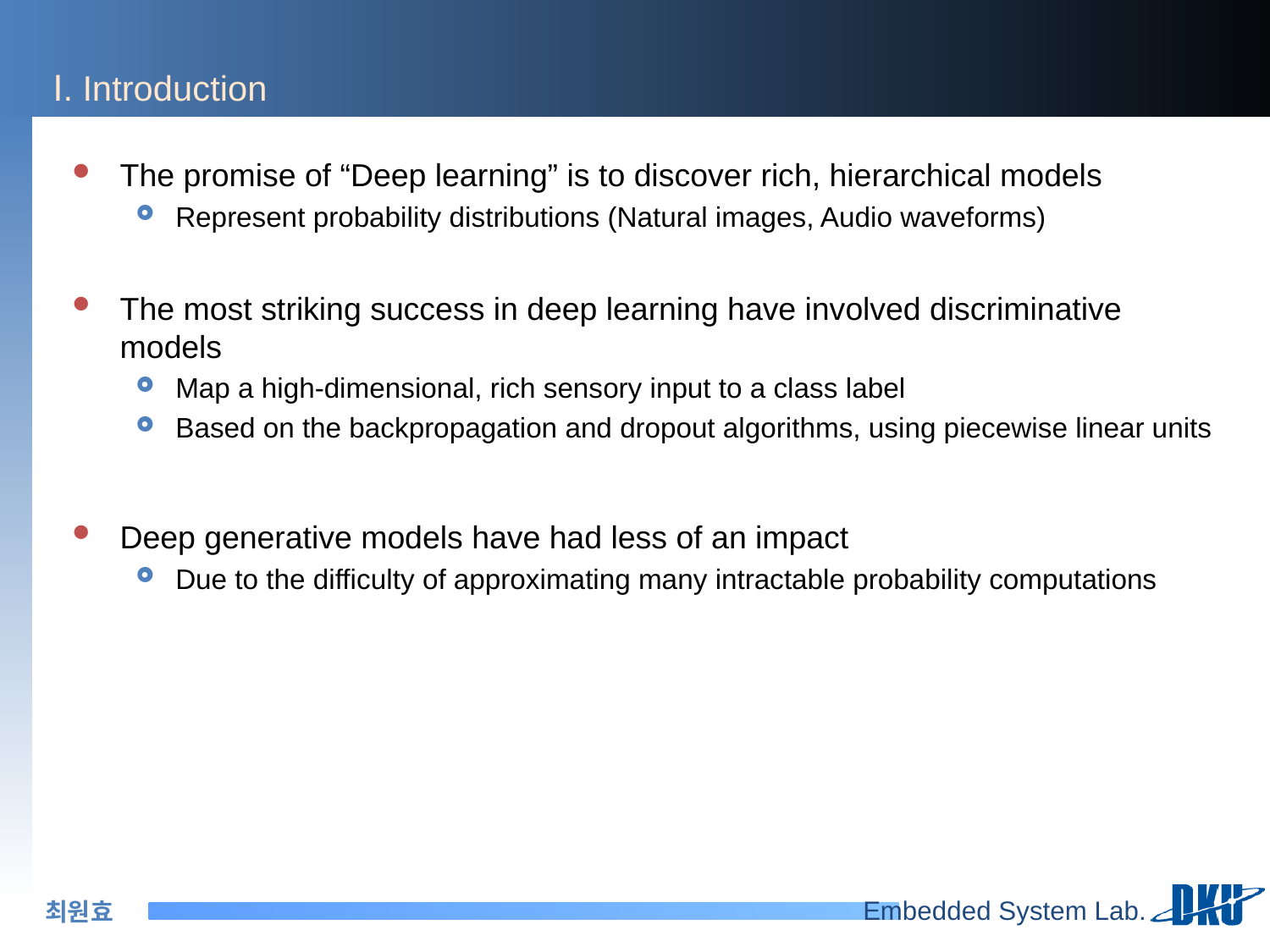

# Ⅰ. Introduction
The promise of “Deep learning” is to discover rich, hierarchical models
Represent probability distributions (Natural images, Audio waveforms)

The most striking success in deep learning have involved discriminative models
Map a high-dimensional, rich sensory input to a class label
Based on the backpropagation and dropout algorithms, using piecewise linear units

Deep generative models have had less of an impact
Due to the difficulty of approximating many intractable probability computations